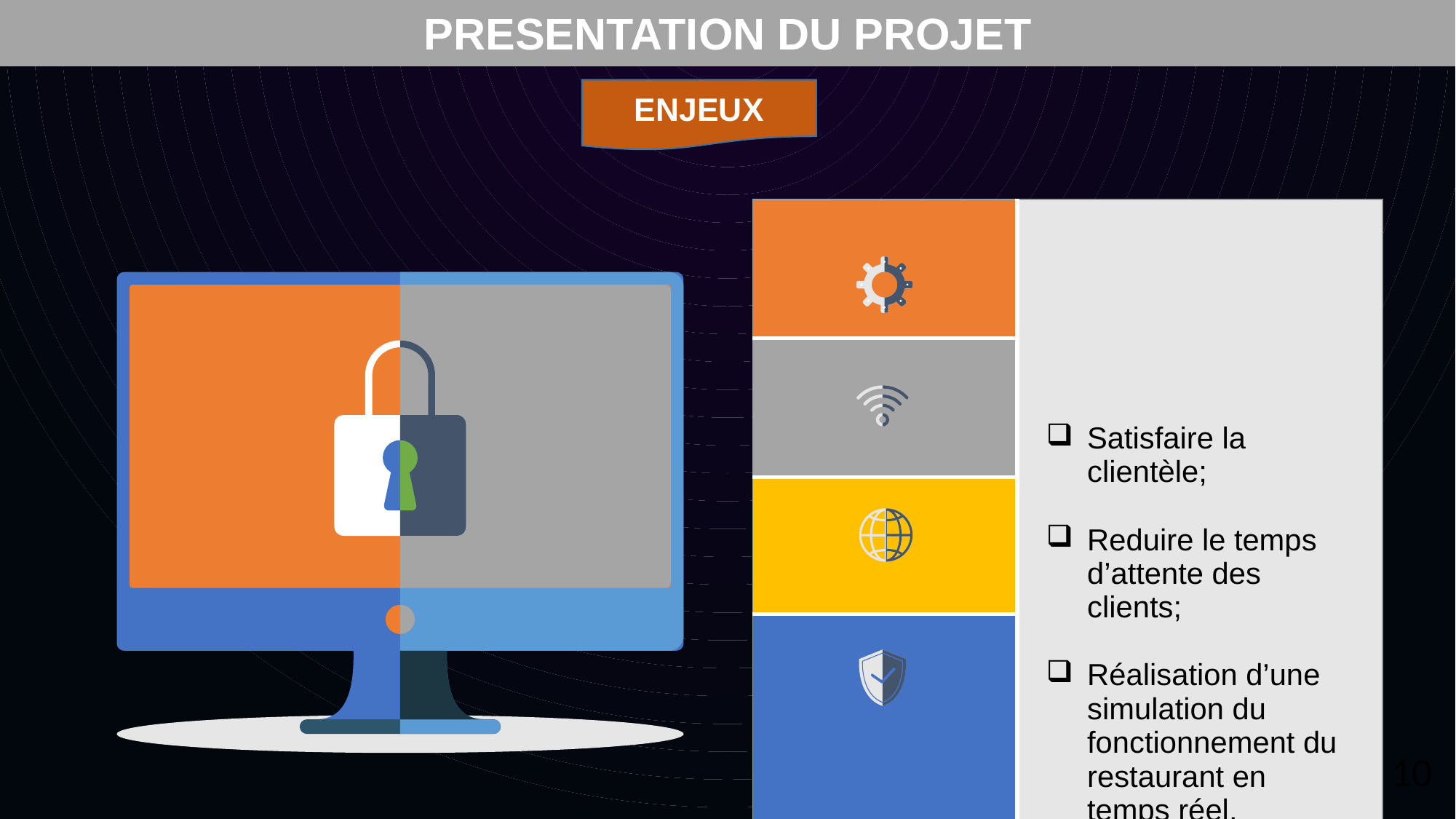

PRESENTATION DU PROJET
ENJEUX
|  | Satisfaire la clientèle; Reduire le temps d’attente des clients; Réalisation d’une simulation du fonctionnement du restaurant en temps réel. |
| --- | --- |
|  | Neptune is the farthest planet from the Sun |
|  | Despite being red, Mars is actually a cold place |
|  | Venus has a beautiful name, but it’s very hot |

10